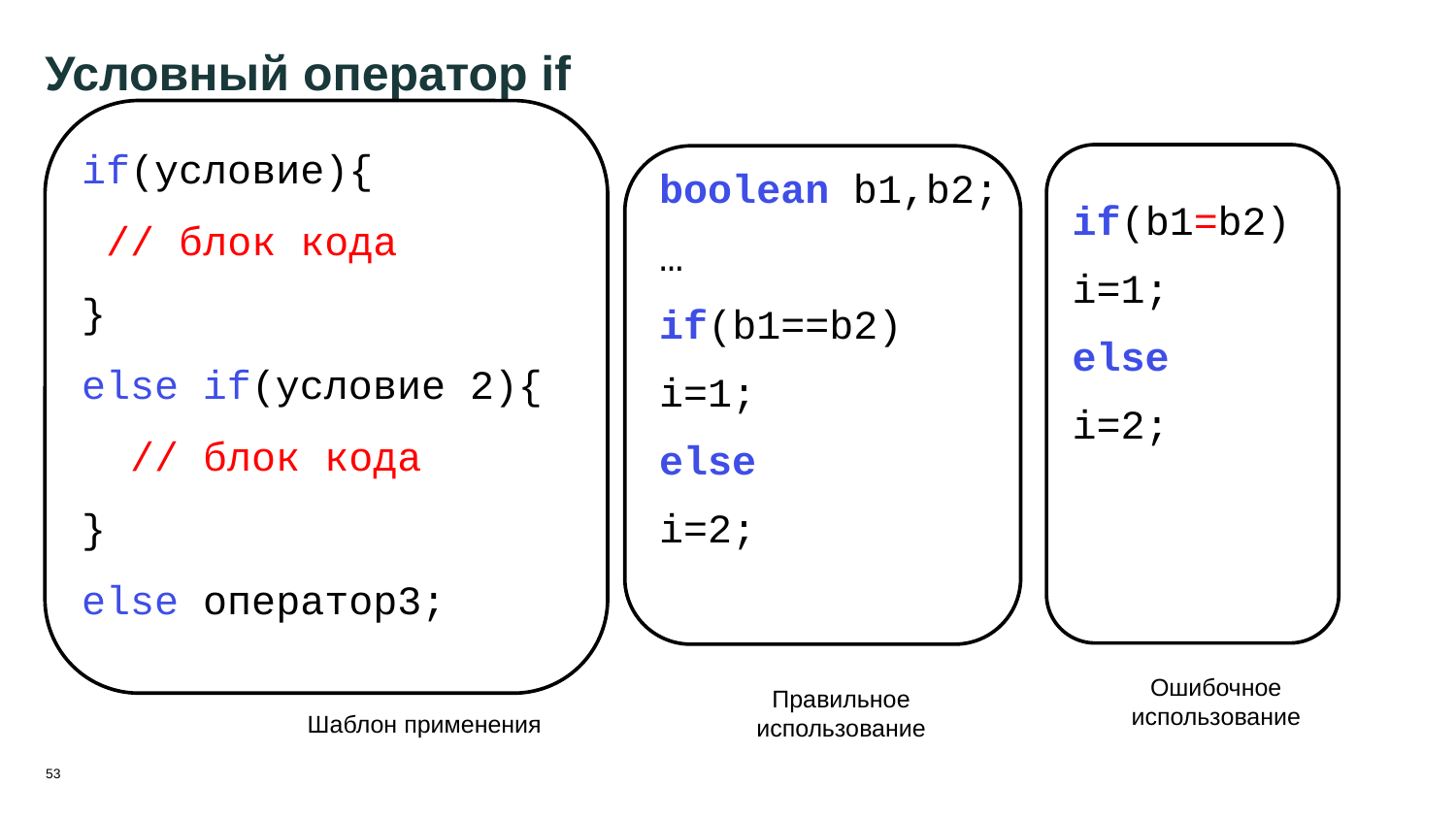

53
# Условный оператор if

if(условие){
 // блок кода
}
else if(условие 2){
  // блок кода
}
else оператор3;

boolean b1,b2;
…
if(b1==b2)
i=1;
else
i=2;
if(b1=b2)
i=1;
else
i=2;
Ошибочное использование
Правильное использование
Шаблон применения